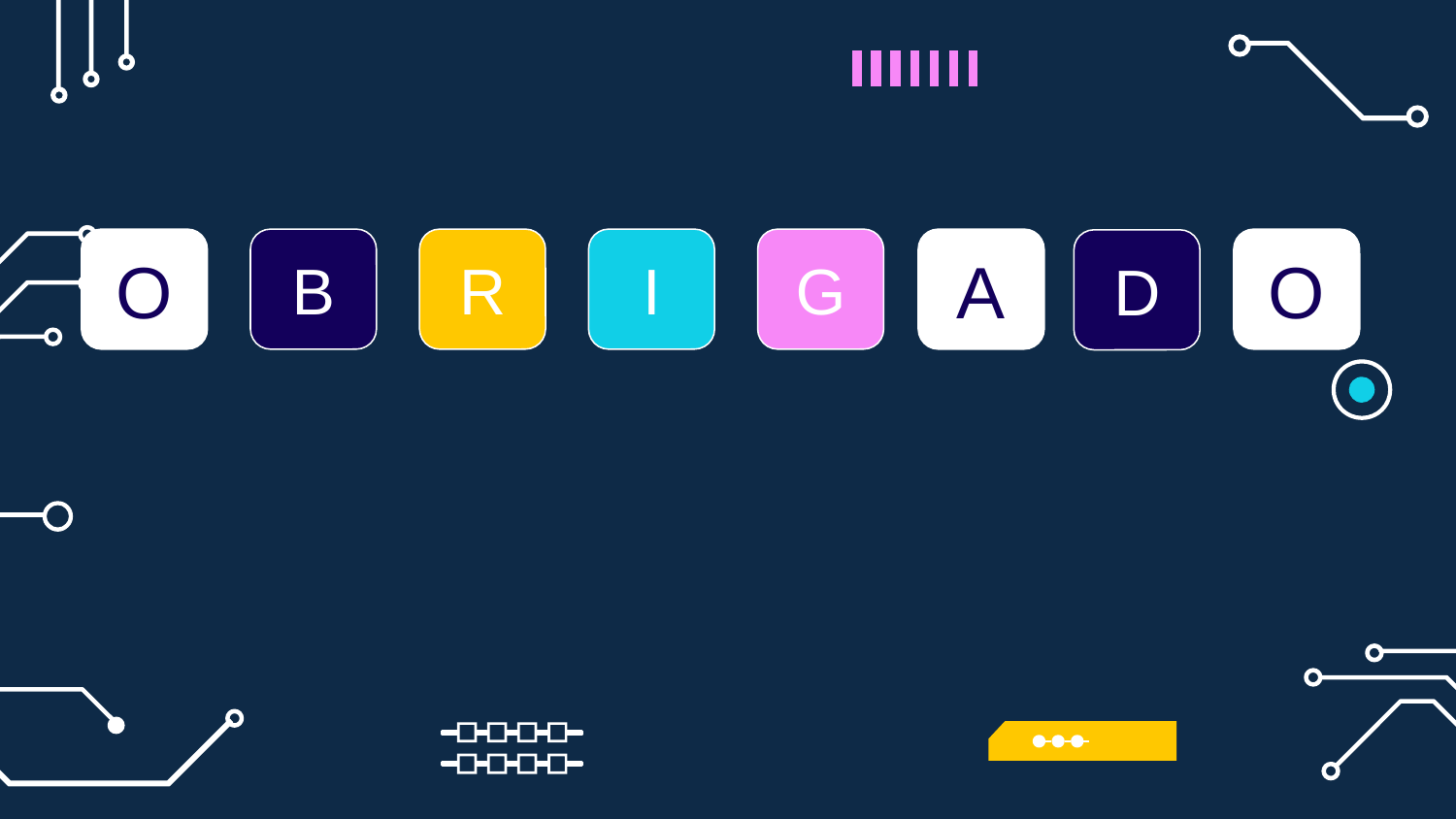

O
B
R
I
G
A

O
D